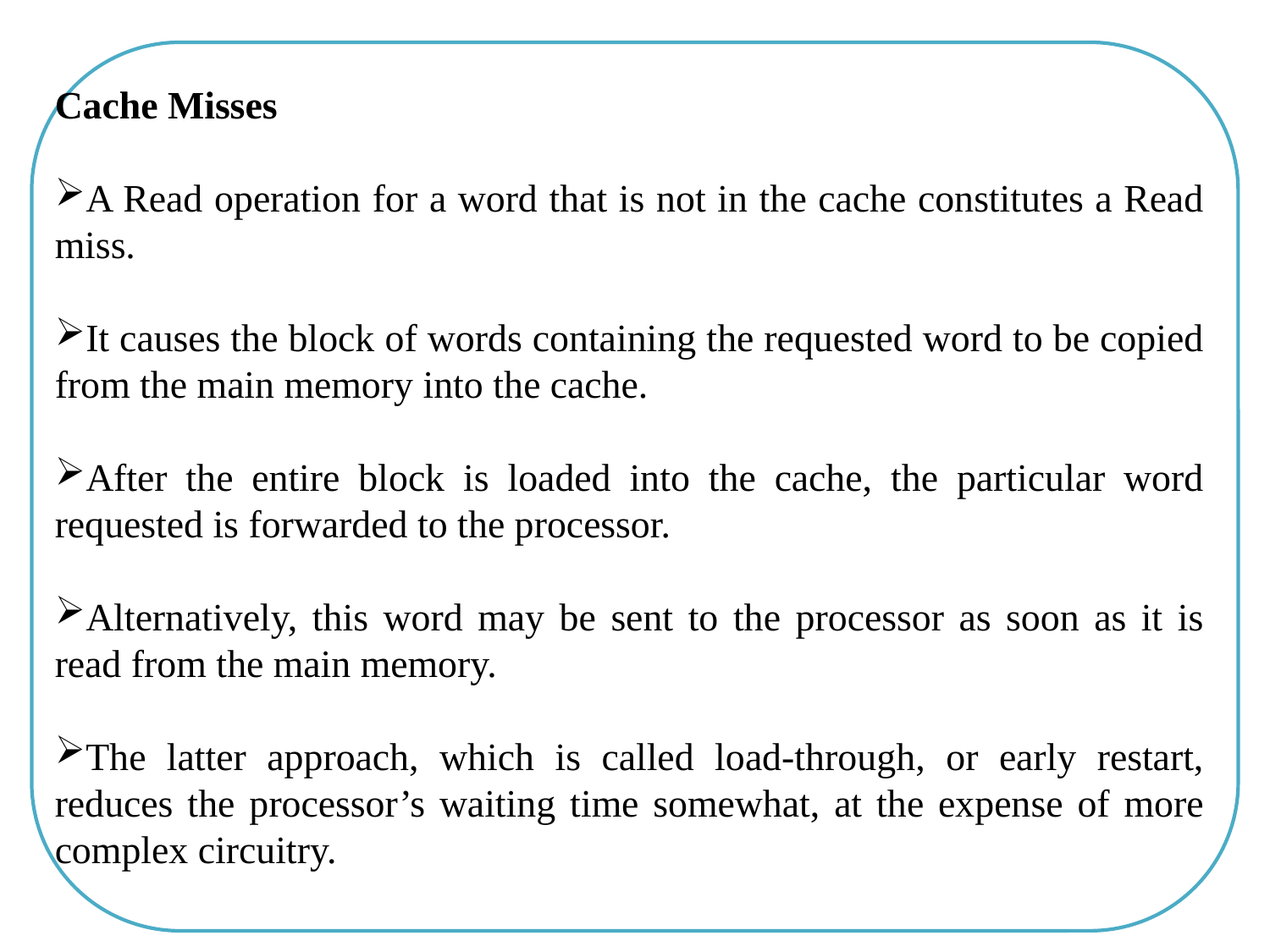

Cache Misses

A Read operation for a word that is not in the cache constitutes a Read miss.

It causes the block of words containing the requested word to be copied from the main memory into the cache.

After the entire block is loaded into the cache, the particular word requested is forwarded to the processor.

Alternatively, this word may be sent to the processor as soon as it is read from the main memory.

The latter approach, which is called load-through, or early restart, reduces the processor’s waiting time somewhat, at the expense of more complex circuitry.